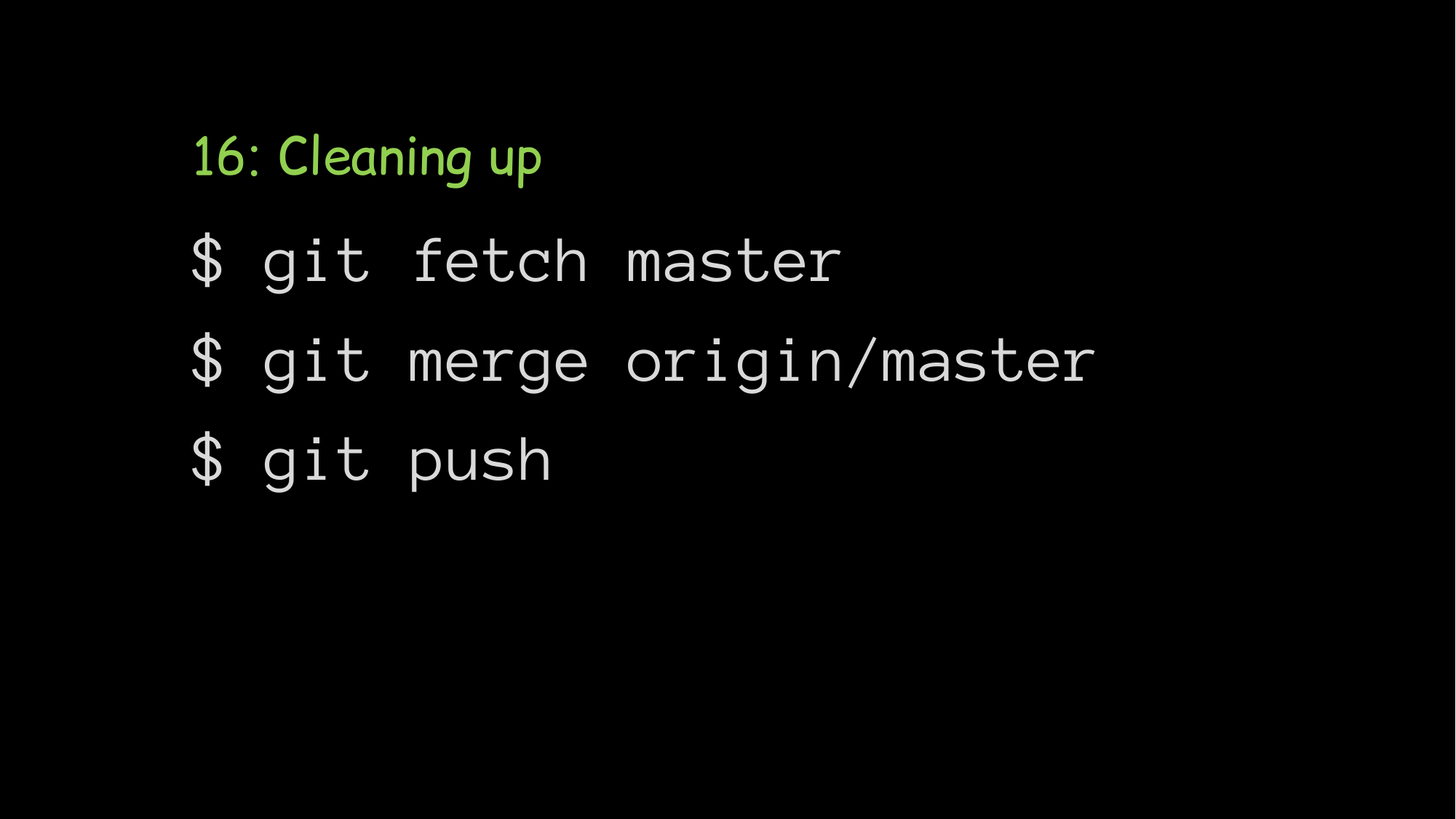

# 16: Cleaning up
$ git fetch master
$ git merge origin/master
$ git push